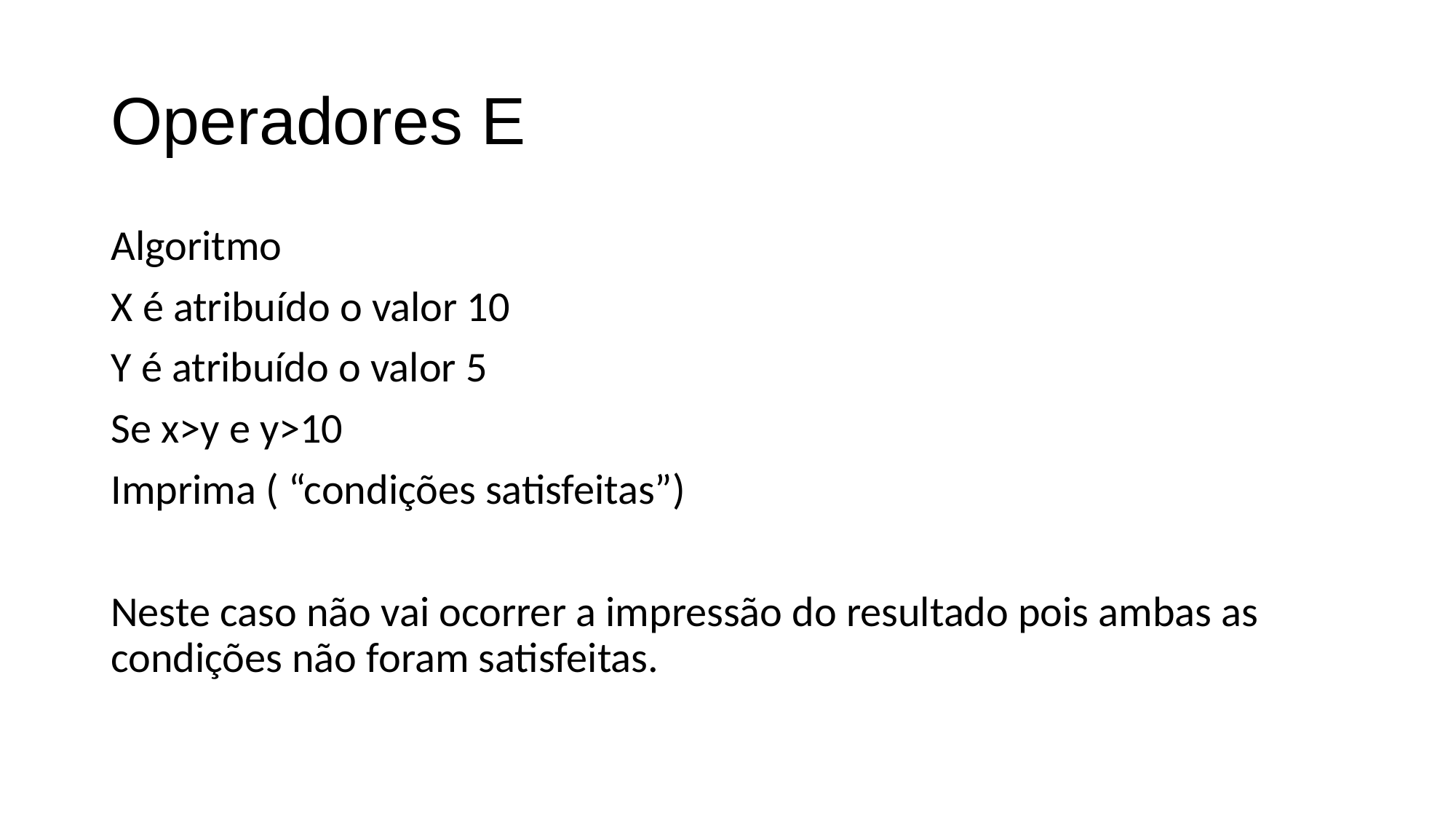

# Operadores E
Algoritmo
X é atribuído o valor 10
Y é atribuído o valor 5
Se x>y e y>10
Imprima ( “condições satisfeitas”)

Neste caso não vai ocorrer a impressão do resultado pois ambas as condições não foram satisfeitas.